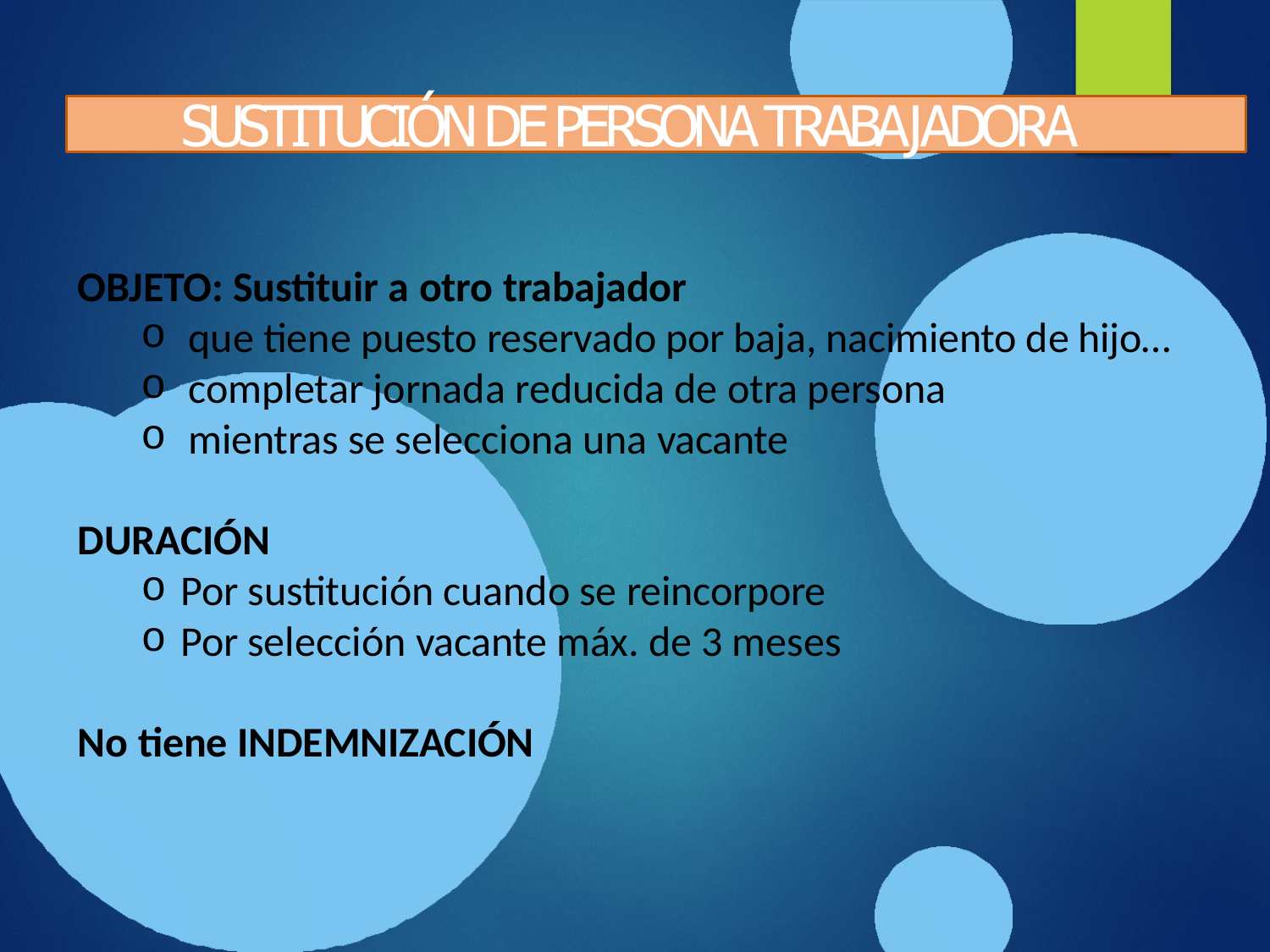

# SUSTITUCIÓN DE PERSONA TRABAJADORA

OBJETO: Sustituir a otro trabajador
que tiene puesto reservado por baja, nacimiento de hijo…
completar jornada reducida de otra persona
mientras se selecciona una vacante

DURACIÓN
Por sustitución cuando se reincorpore
Por selección vacante máx. de 3 meses

No tiene INDEMNIZACIÓN